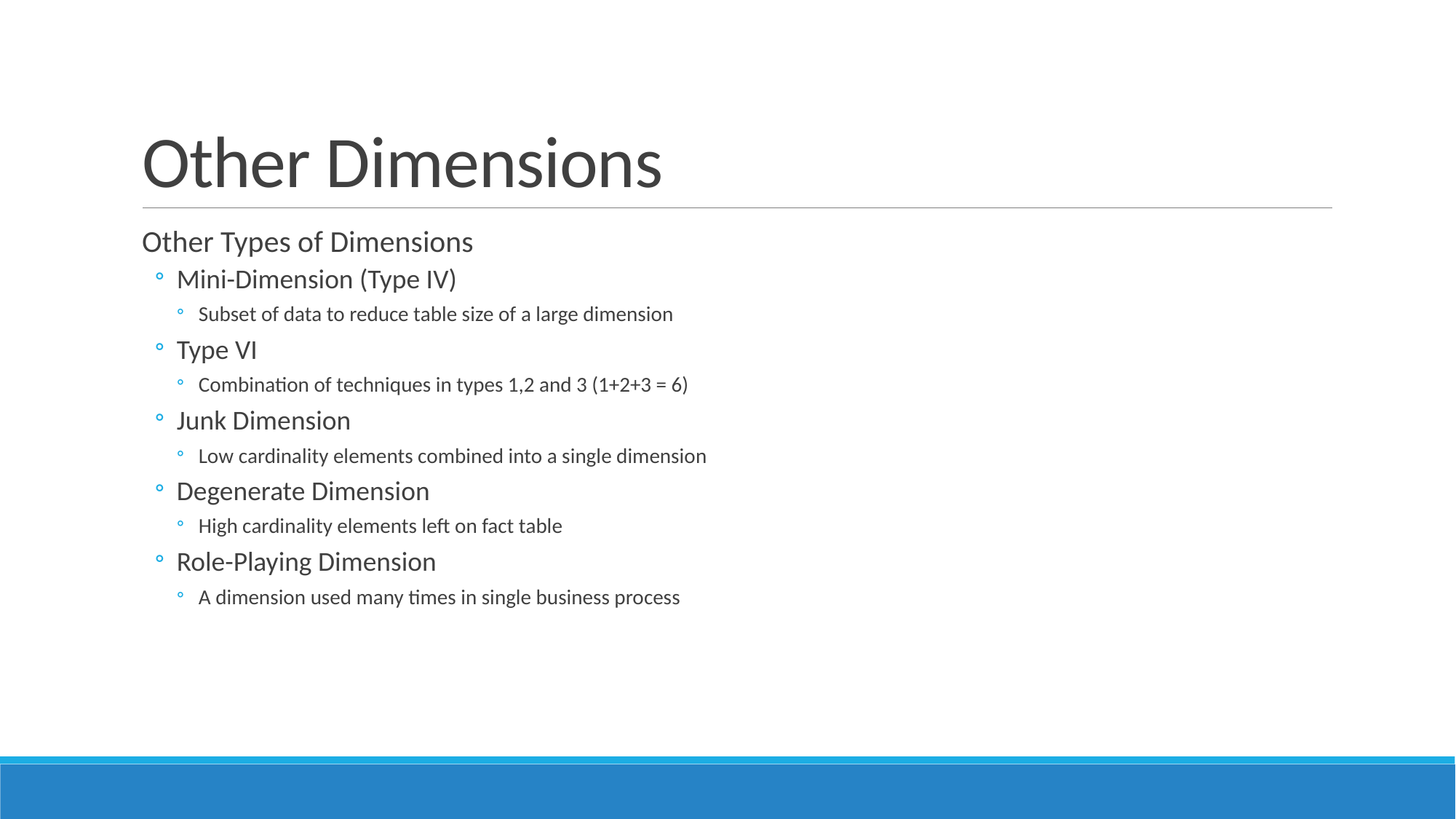

# Other Dimensions
Other Types of Dimensions
Mini-Dimension (Type IV)
Subset of data to reduce table size of a large dimension
Type VI
Combination of techniques in types 1,2 and 3 (1+2+3 = 6)
Junk Dimension
Low cardinality elements combined into a single dimension
Degenerate Dimension
High cardinality elements left on fact table
Role-Playing Dimension
A dimension used many times in single business process